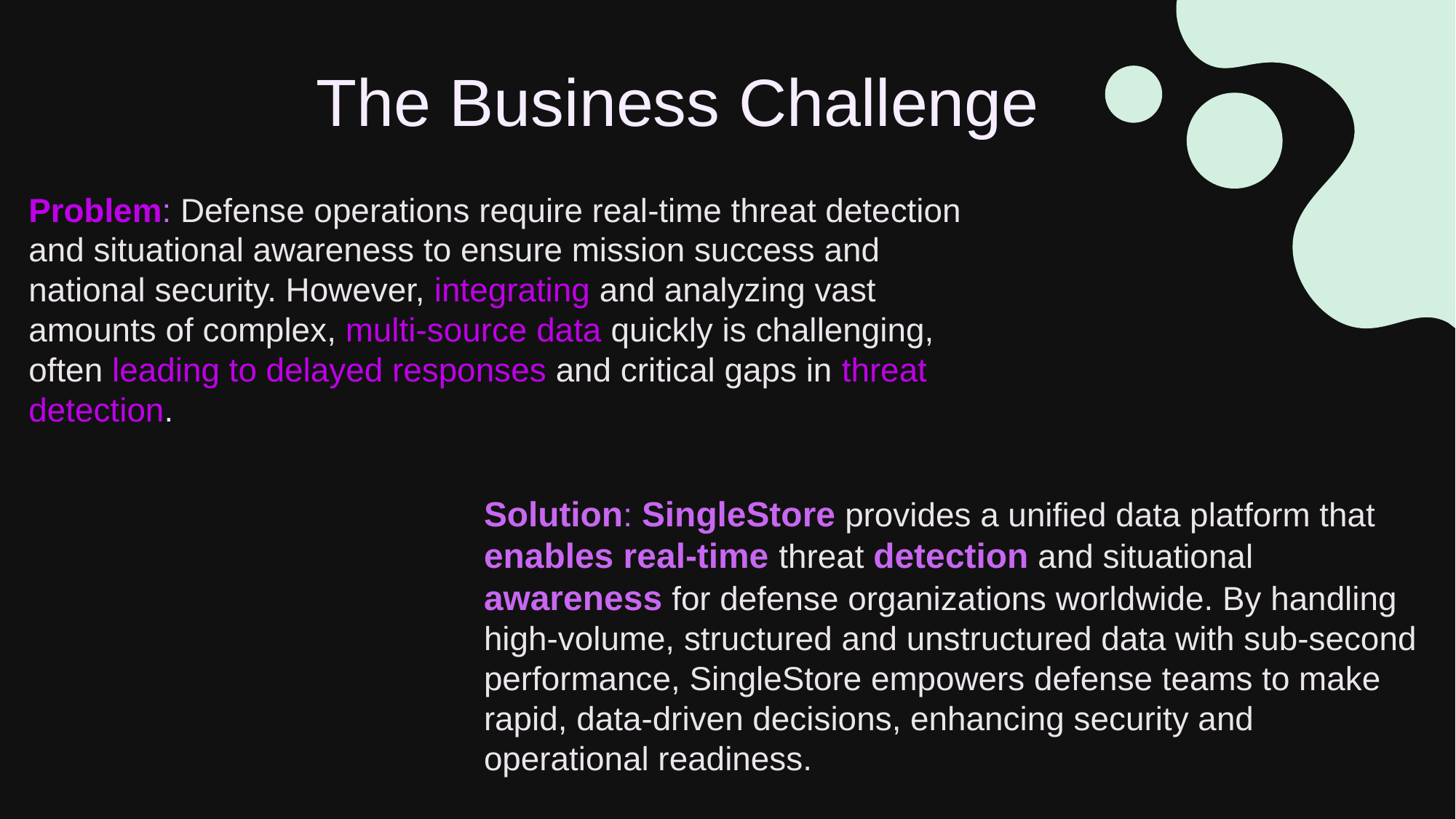

The Business Challenge

# Problem: Defense operations require real-time threat detection and situational awareness to ensure mission success and national security. However, integrating and analyzing vast amounts of complex, multi-source data quickly is challenging, often leading to delayed responses and critical gaps in threat detection.
Solution: SingleStore provides a unified data platform that enables real-time threat detection and situational awareness for defense organizations worldwide. By handling high-volume, structured and unstructured data with sub-second performance, SingleStore empowers defense teams to make rapid, data-driven decisions, enhancing security and operational readiness.